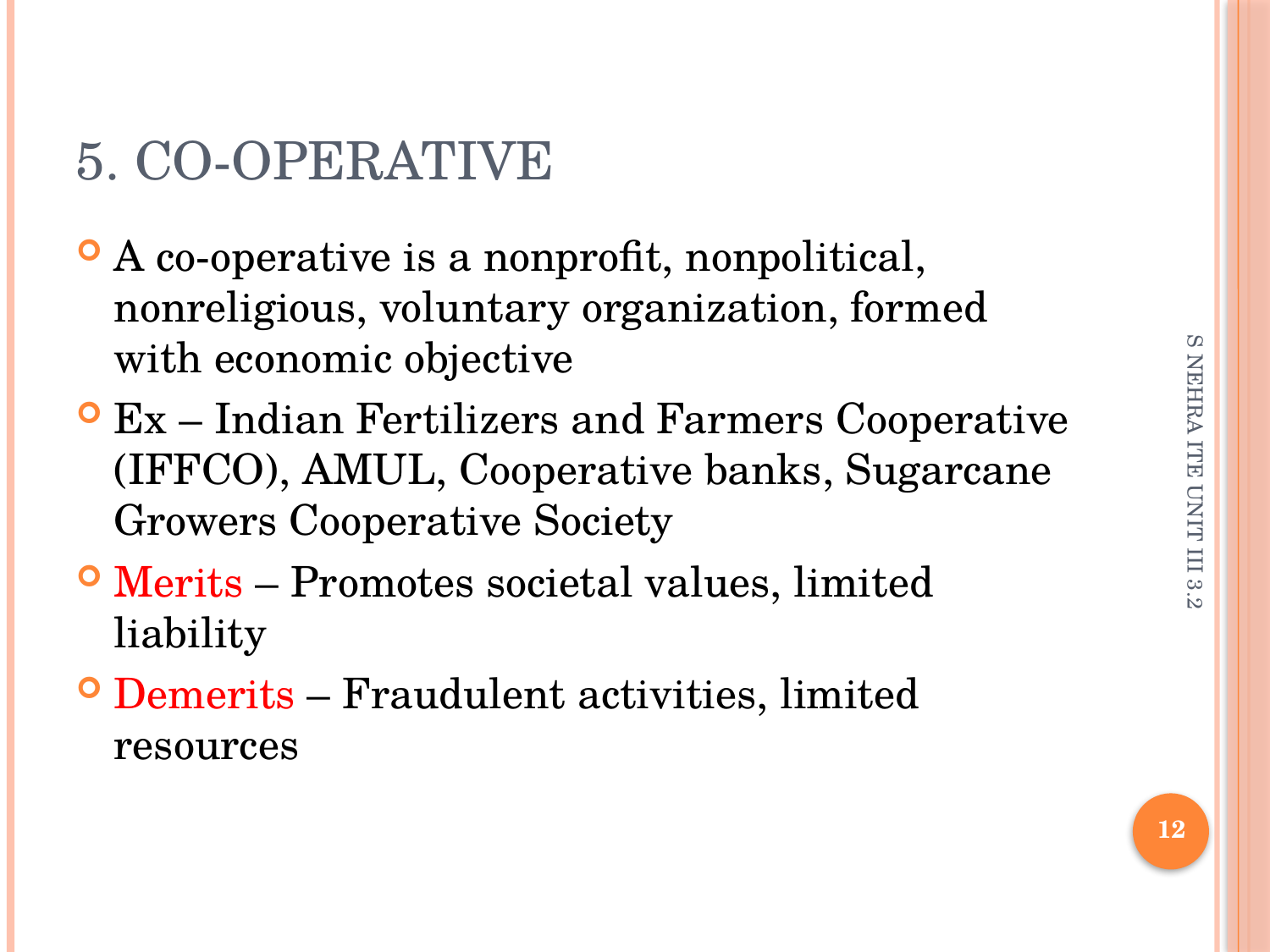

# 5. Co-operative
A co-operative is a nonprofit, nonpolitical, nonreligious, voluntary organization, formed with economic objective
Ex – Indian Fertilizers and Farmers Cooperative (IFFCO), AMUL, Cooperative banks, Sugarcane Growers Cooperative Society
Merits – Promotes societal values, limited liability
Demerits – Fraudulent activities, limited resources

S NEHRA ITE UNIT III 3.2
12